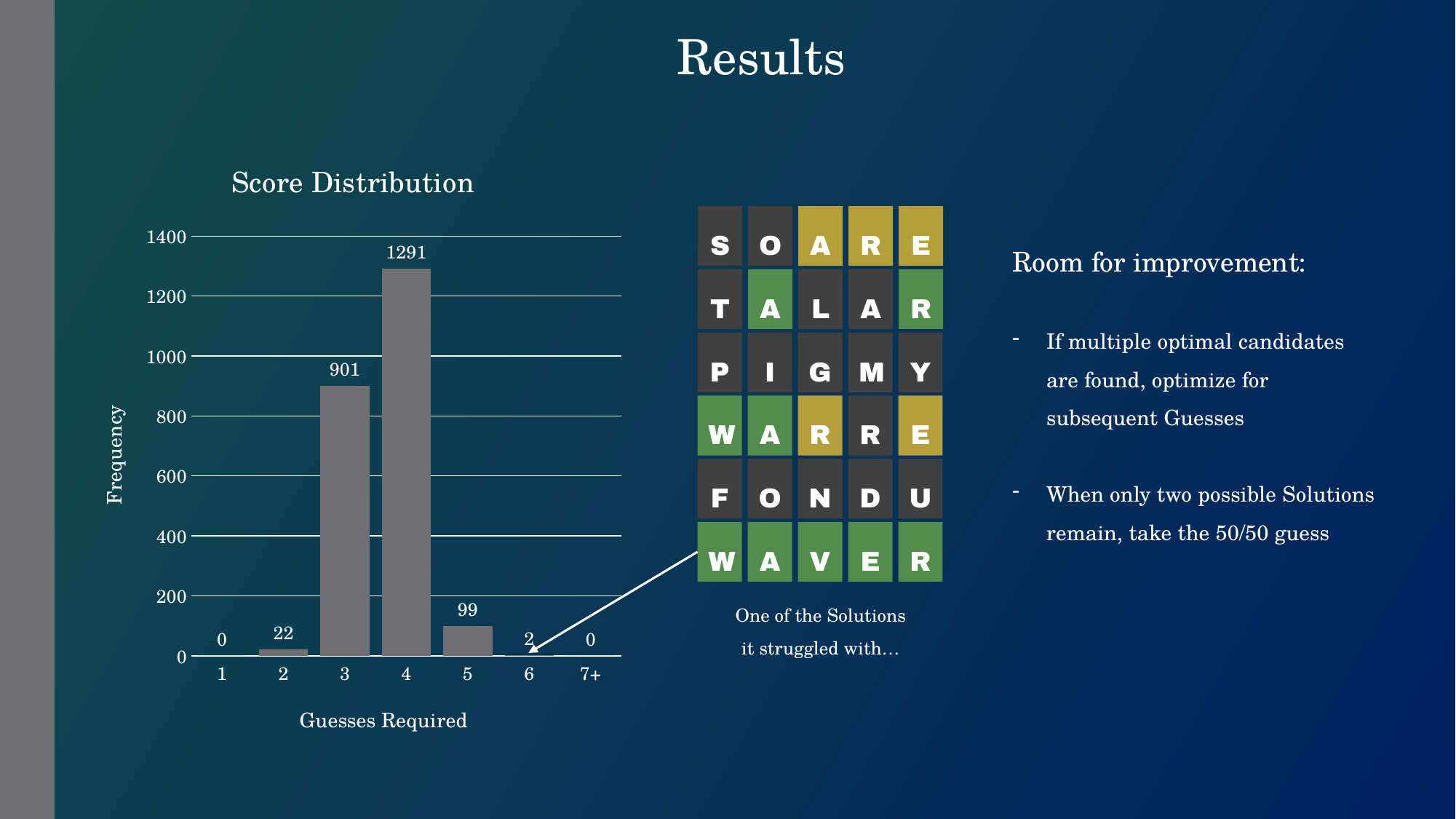

Results

### Chart: Score Distribution

| Category | Series 1 |
|---|---|
| 1 | 0.0 |
| 2 | 22.0 |
| 3 | 901.0 |
| 4 | 1291.0 |
| 5 | 99.0 |
| 6 | 2.0 |
| 7+ | 0.0 |
O
A
R
E
S
Room for improvement:

If multiple optimal candidates are found, optimize for subsequent Guesses
When only two possible Solutions remain, take the 50/50 guess
A
L
A
R
T
I
G
M
Y
P
A
R
R
E
W
O
N
D
U
F
A
V
E
R
W
One of the Solutions it struggled with…